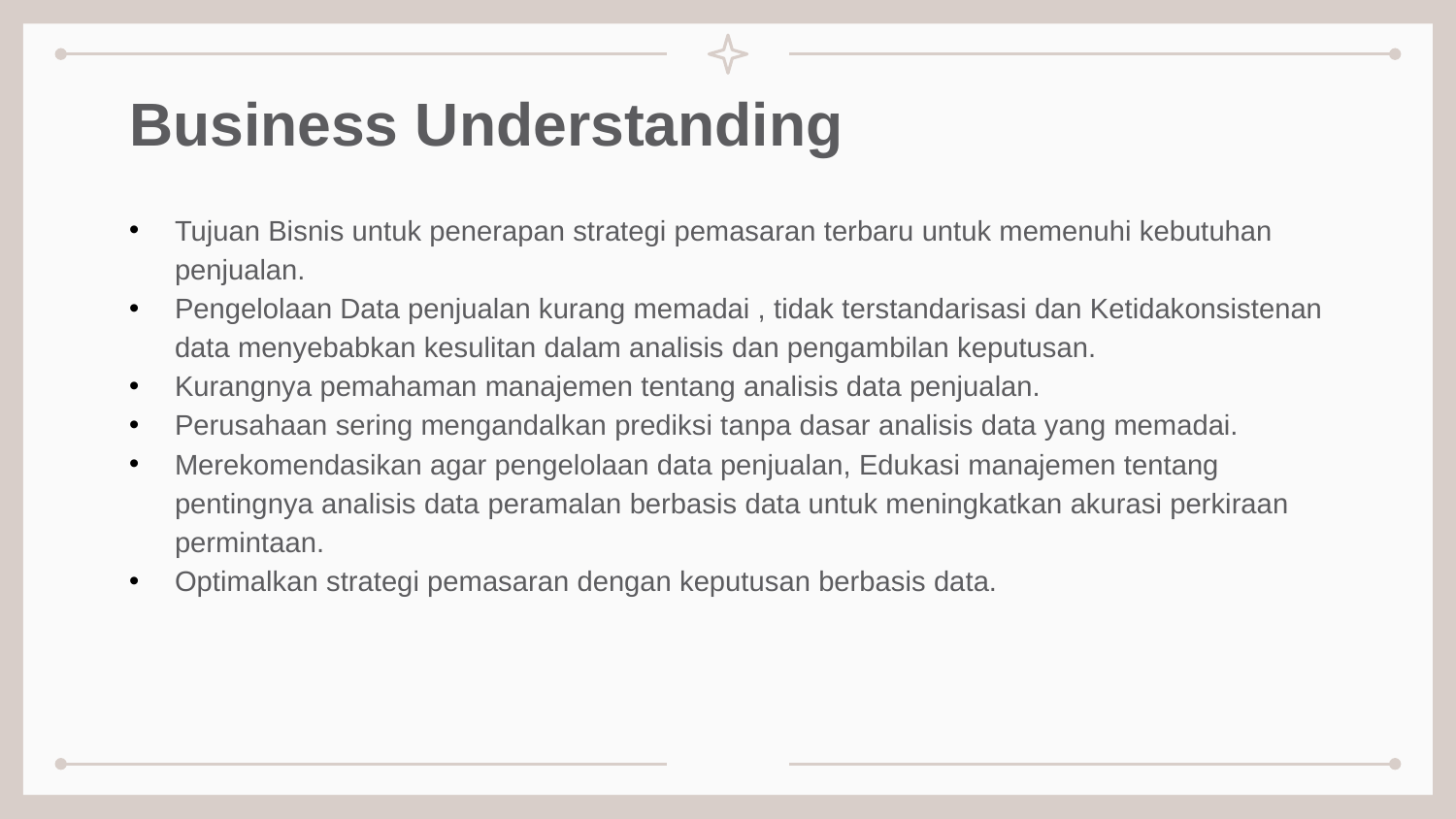

# Business Understanding
Tujuan Bisnis untuk penerapan strategi pemasaran terbaru untuk memenuhi kebutuhan penjualan.
Pengelolaan Data penjualan kurang memadai , tidak terstandarisasi dan Ketidakonsistenan data menyebabkan kesulitan dalam analisis dan pengambilan keputusan.
Kurangnya pemahaman manajemen tentang analisis data penjualan.
Perusahaan sering mengandalkan prediksi tanpa dasar analisis data yang memadai.
Merekomendasikan agar pengelolaan data penjualan, Edukasi manajemen tentang pentingnya analisis data peramalan berbasis data untuk meningkatkan akurasi perkiraan permintaan.
Optimalkan strategi pemasaran dengan keputusan berbasis data.